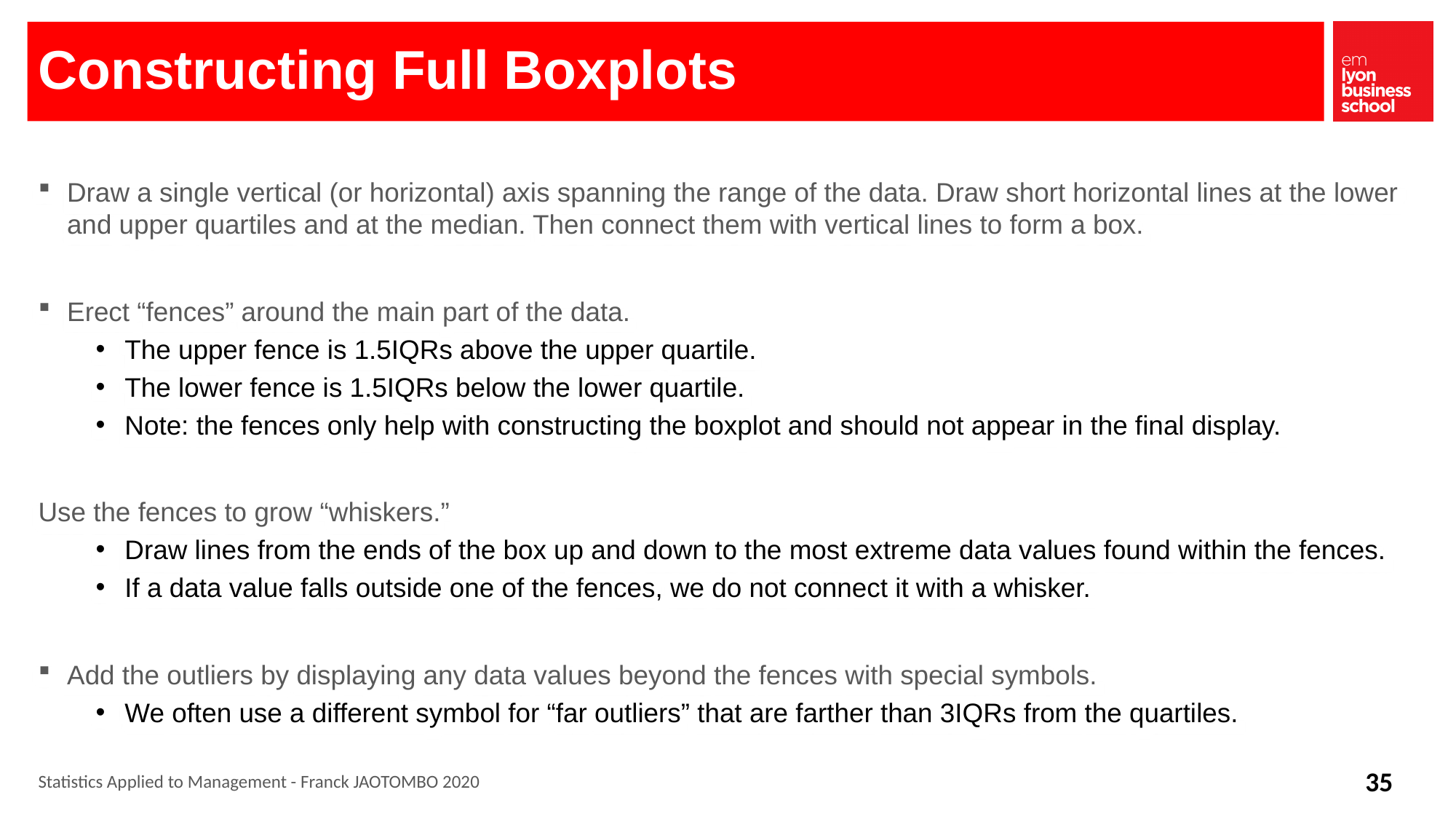

# Constructing Full Boxplots
Draw a single vertical (or horizontal) axis spanning the range of the data. Draw short horizontal lines at the lower and upper quartiles and at the median. Then connect them with vertical lines to form a box.

Erect “fences” around the main part of the data.
The upper fence is 1.5IQRs above the upper quartile.
The lower fence is 1.5IQRs below the lower quartile.
Note: the fences only help with constructing the boxplot and should not appear in the final display.

Use the fences to grow “whiskers.”
Draw lines from the ends of the box up and down to the most extreme data values found within the fences.
If a data value falls outside one of the fences, we do not connect it with a whisker.

Add the outliers by displaying any data values beyond the fences with special symbols.
We often use a different symbol for “far outliers” that are farther than 3IQRs from the quartiles.
Statistics Applied to Management - Franck JAOTOMBO 2020
35